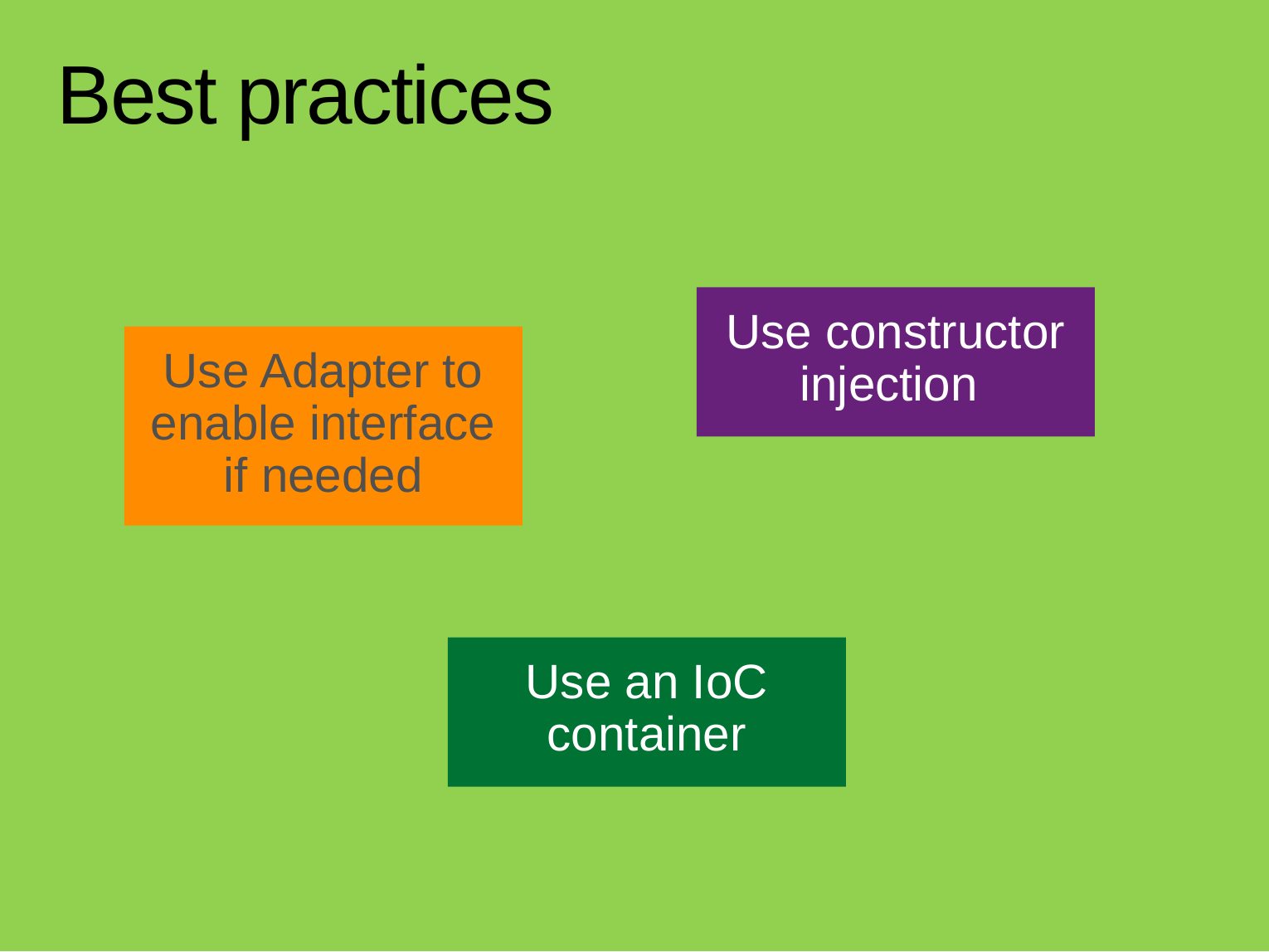

# Best practices
Use constructor injection
Use Adapter to enable interface if needed
Use an IoC container